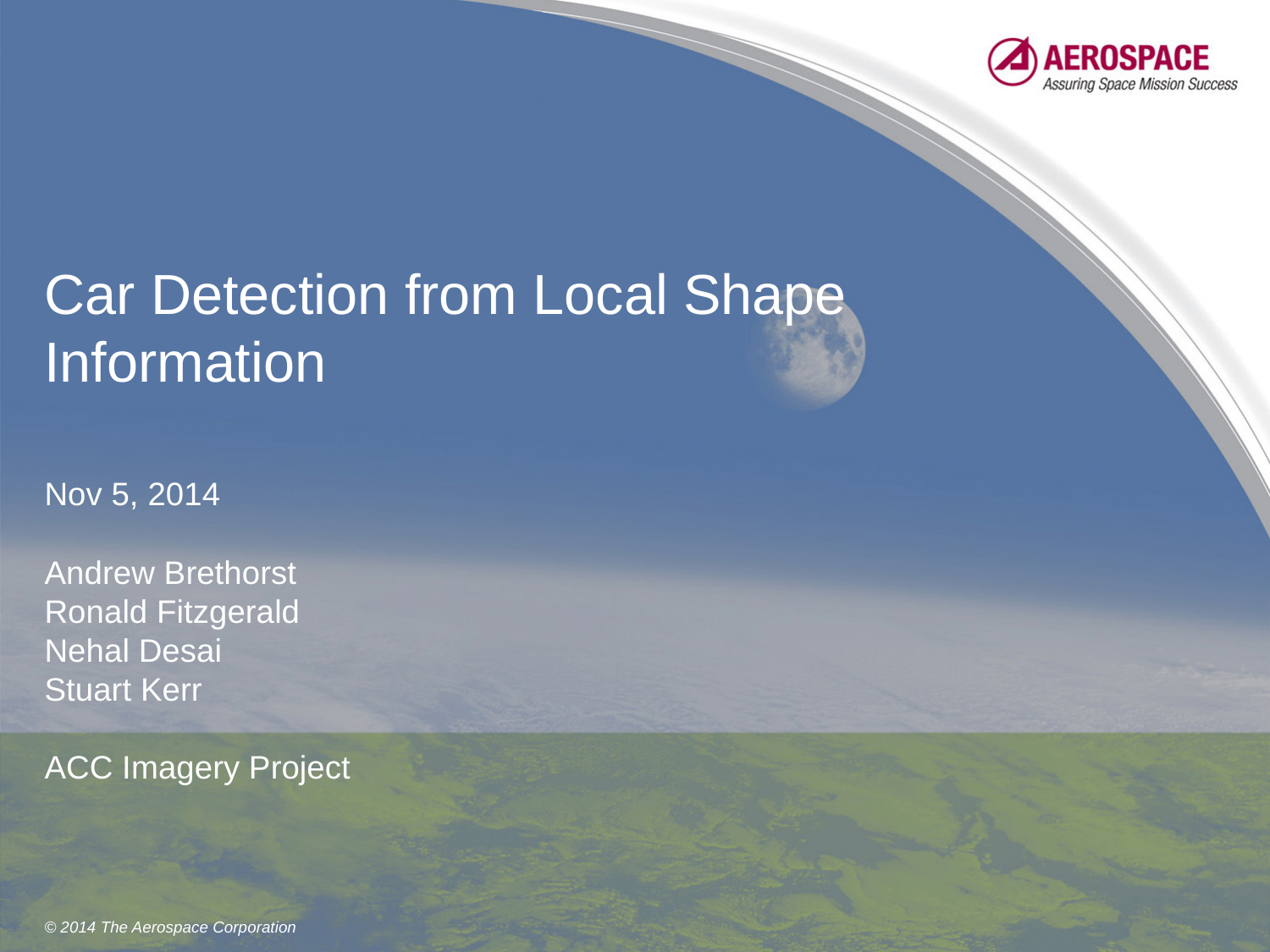

# Car Detection from Local Shape Information
Nov 5, 2014

Andrew Brethorst
Ronald Fitzgerald
Nehal Desai
Stuart Kerr

ACC Imagery Project